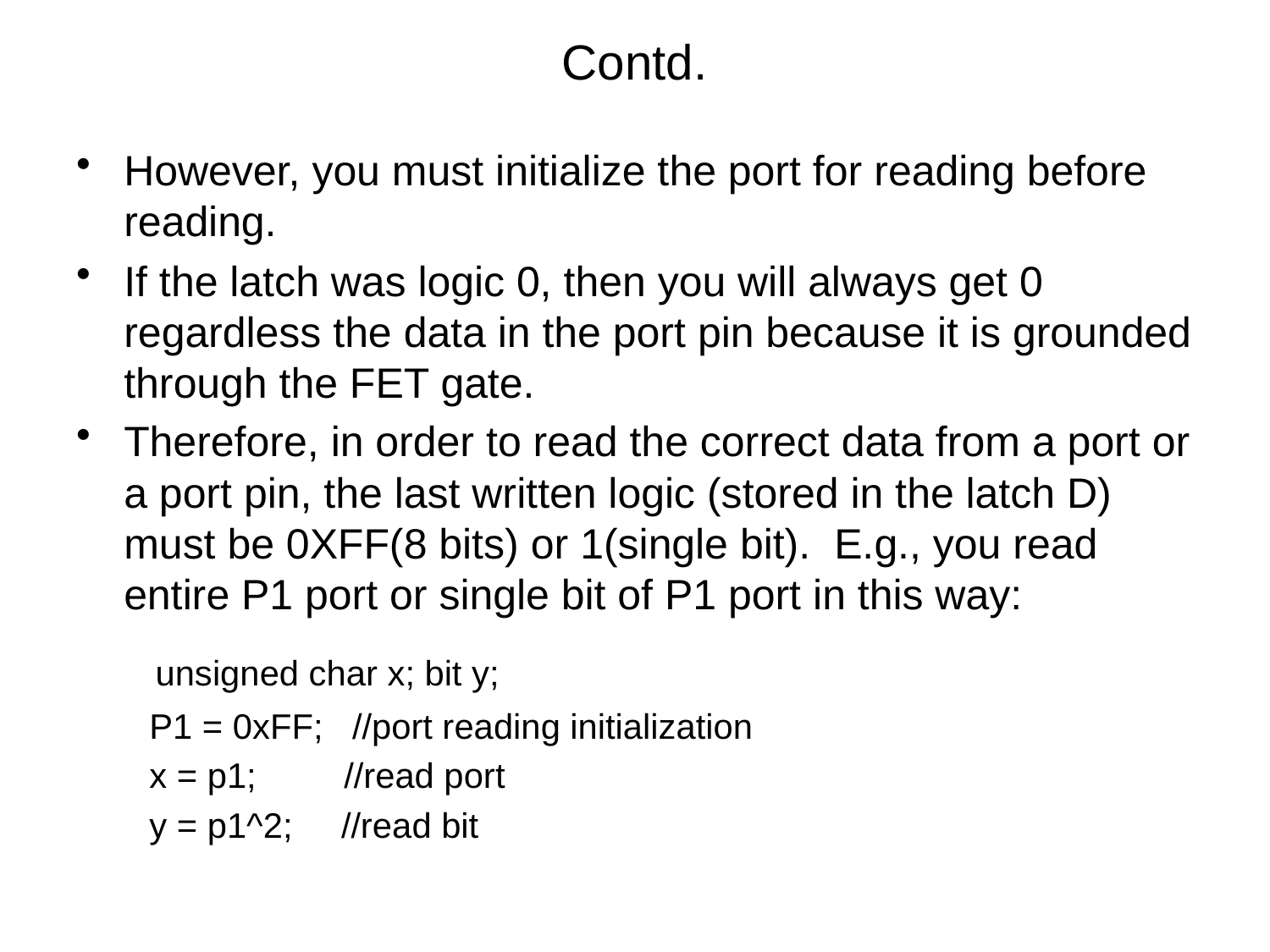

# Contd.
However, you must initialize the port for reading before reading.
If the latch was logic 0, then you will always get 0 regardless the data in the port pin because it is grounded through the FET gate.
Therefore, in order to read the correct data from a port or a port pin, the last written logic (stored in the latch D) must be 0XFF(8 bits) or 1(single bit).  E.g., you read entire P1 port or single bit of P1 port in this way:
 unsigned char x; bit y;
 P1 = 0xFF;   //port reading initialization
 x = p1;         //read port
 y = p1^2;     //read bit